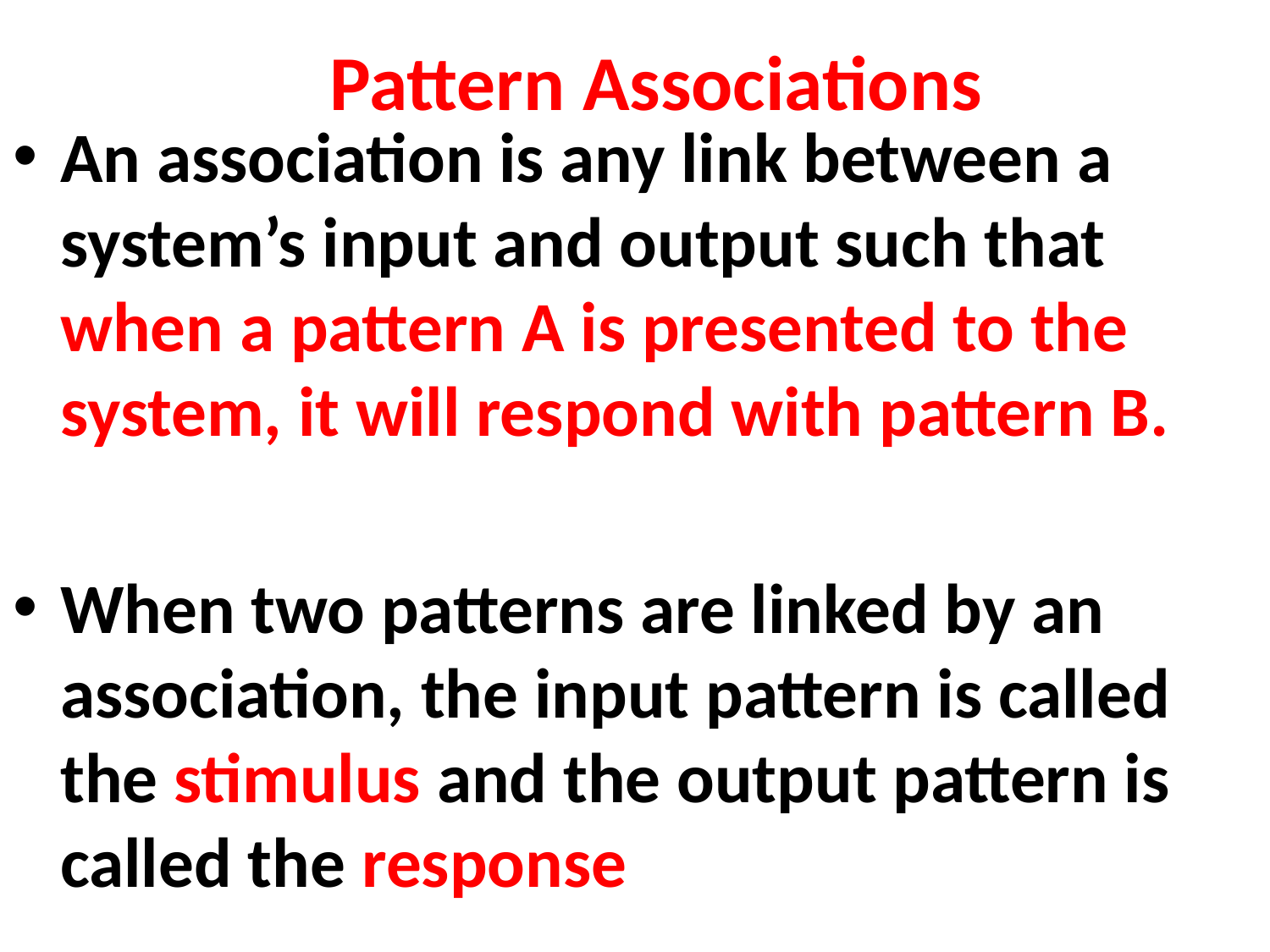

# Pattern Associations
An association is any link between a system’s input and output such that when a pattern A is presented to the system, it will respond with pattern B.

When two patterns are linked by an association, the input pattern is called the stimulus and the output pattern is called the response